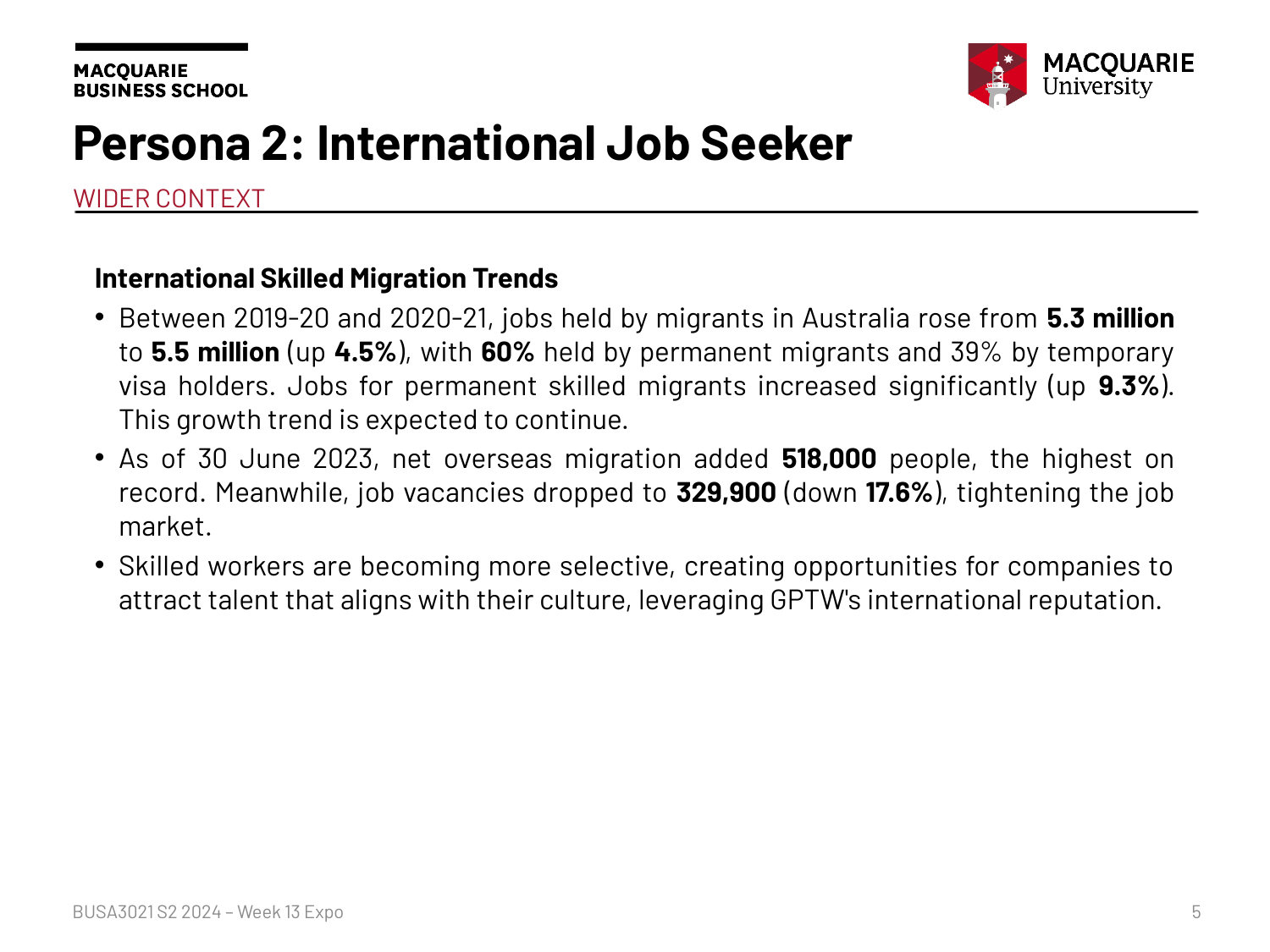

# Persona 2: International Job Seeker
Wider Context
International Skilled Migration Trends
Between 2019-20 and 2020-21, jobs held by migrants in Australia rose from 5.3 million to 5.5 million (up 4.5%), with 60% held by permanent migrants and 39% by temporary visa holders. Jobs for permanent skilled migrants increased significantly (up 9.3%). This growth trend is expected to continue.
As of 30 June 2023, net overseas migration added 518,000 people, the highest on record. Meanwhile, job vacancies dropped to 329,900 (down 17.6%), tightening the job market.
Skilled workers are becoming more selective, creating opportunities for companies to attract talent that aligns with their culture, leveraging GPTW's international reputation.
BUSA3021 S2 2024 – Week 13 Expo
5